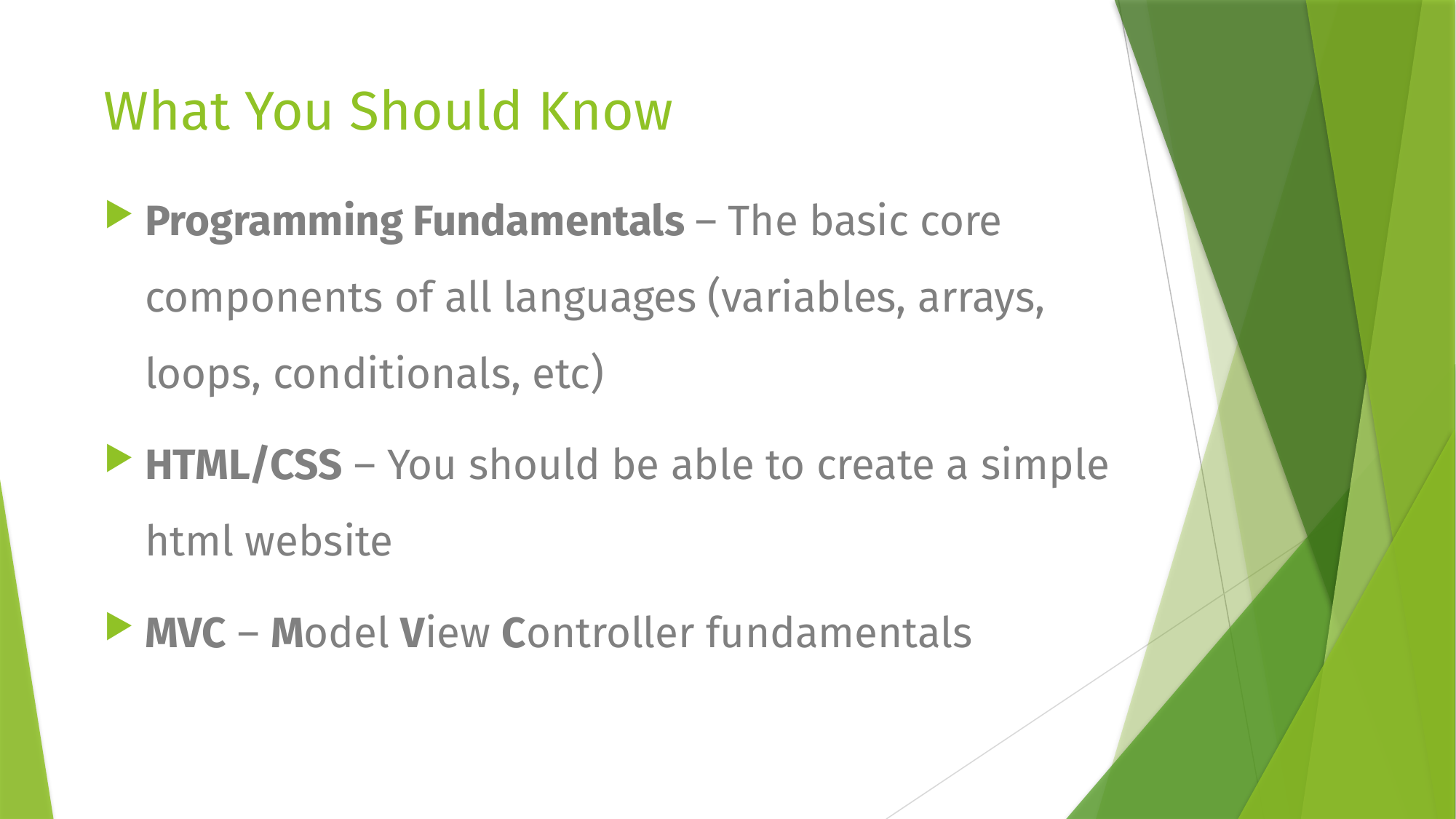

# What You Should Know
Programming Fundamentals – The basic core components of all languages (variables, arrays, loops, conditionals, etc)
HTML/CSS – You should be able to create a simple html website
MVC – Model View Controller fundamentals